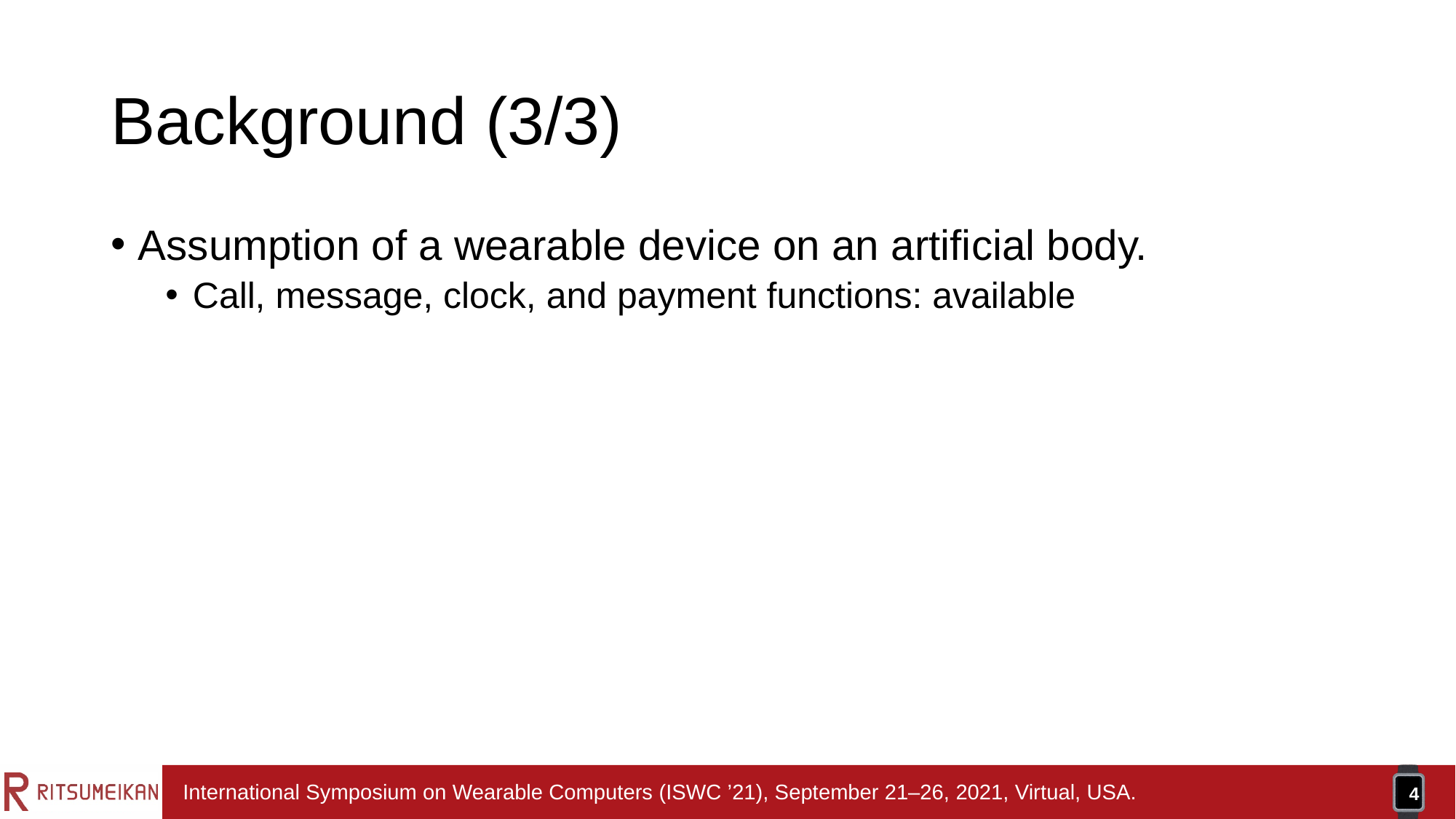

# Background (3/3)
Assumption of a wearable device on an artificial body.
Call, message, clock, and payment functions: available
4
International Symposium on Wearable Computers (ISWC ’21), September 21–26, 2021, Virtual, USA.